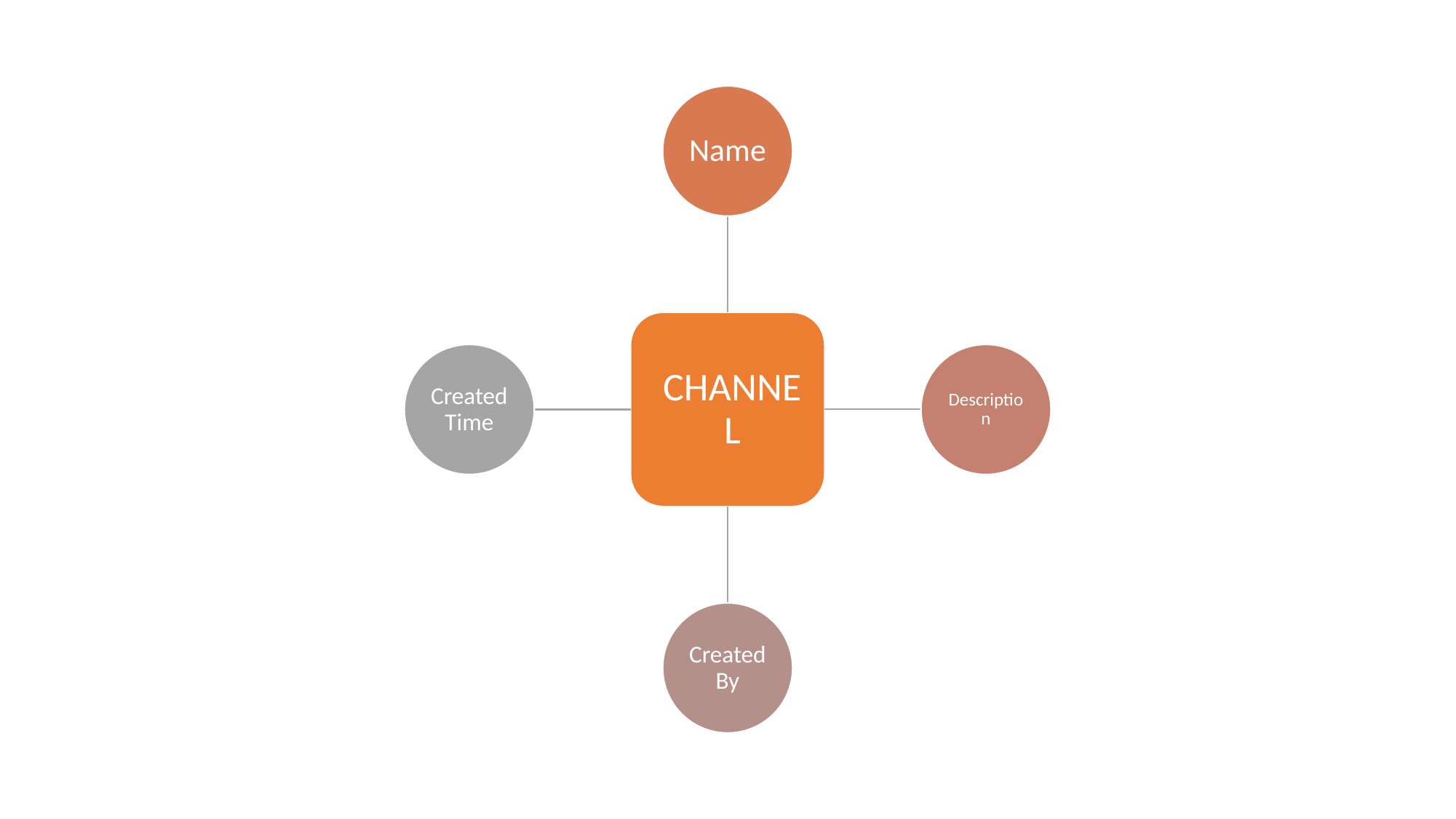

CHANNEL
Name
Description
Created By
Created Time